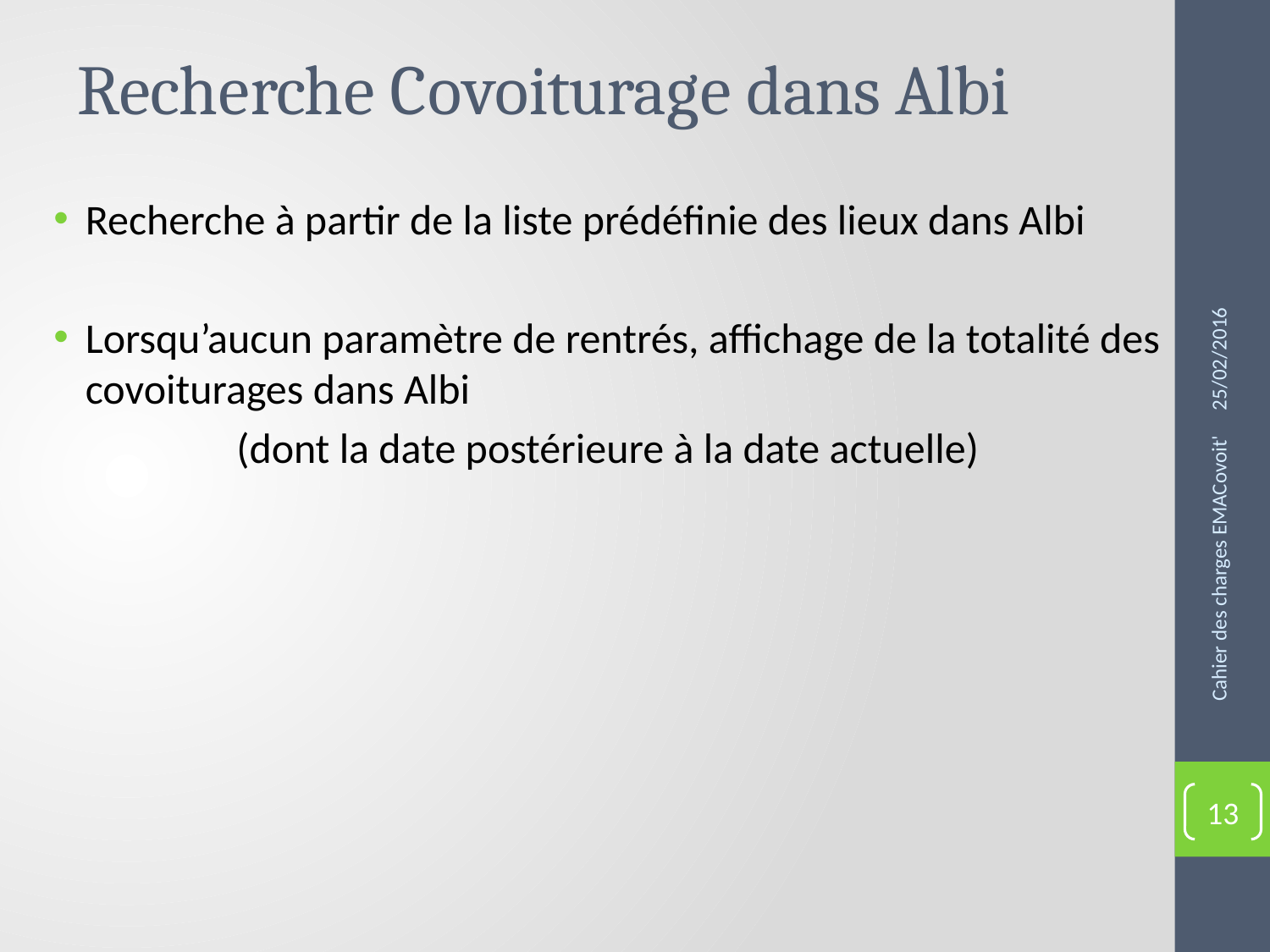

# Recherche Covoiturage dans Albi
Recherche à partir de la liste prédéfinie des lieux dans Albi

Lorsqu’aucun paramètre de rentrés, affichage de la totalité des covoiturages dans Albi
(dont la date postérieure à la date actuelle)

25/02/2016
Cahier des charges EMACovoit'
13